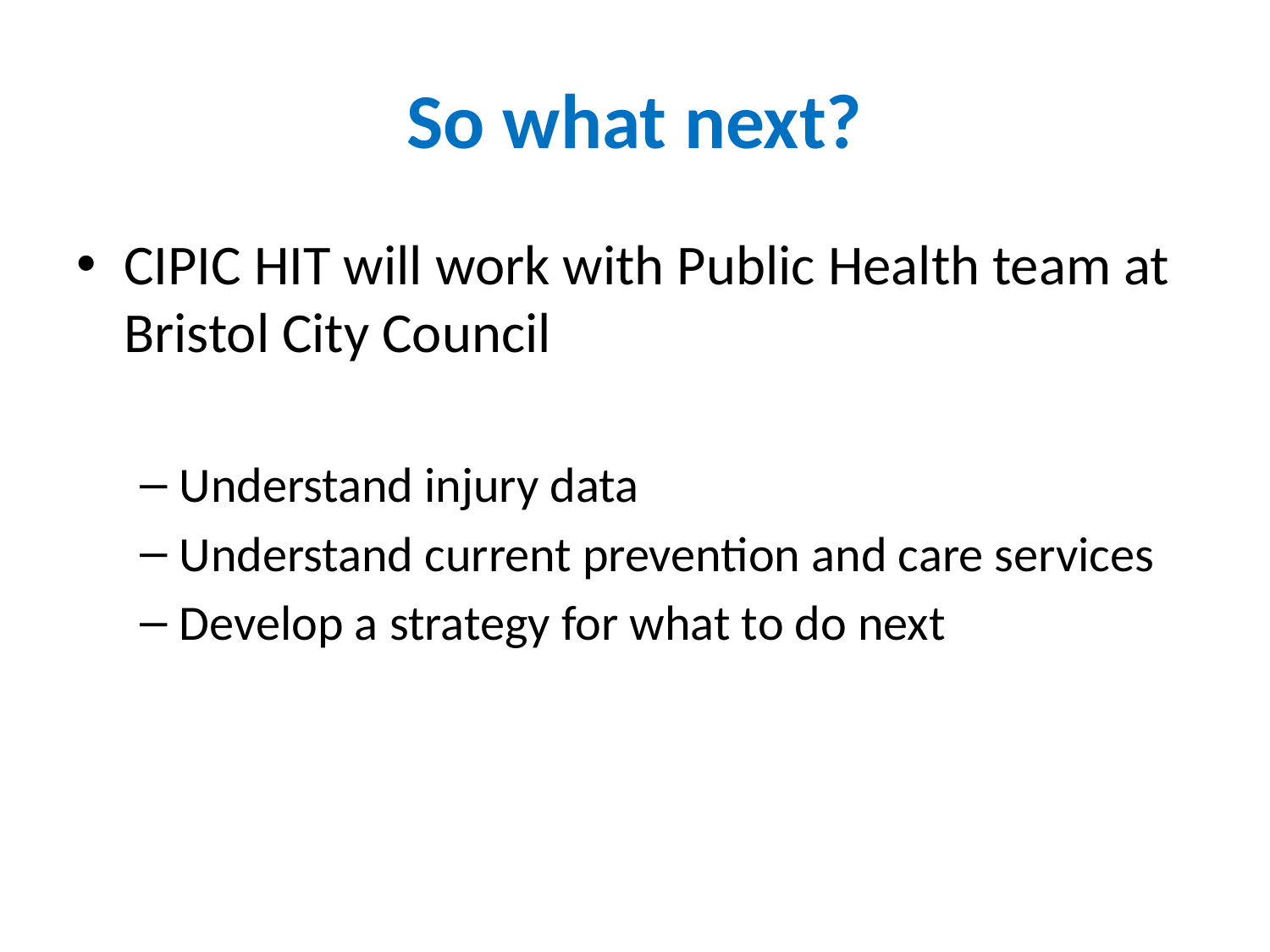

# So what next?
CIPIC HIT will work with Public Health team at Bristol City Council

Understand injury data
Understand current prevention and care services
Develop a strategy for what to do next